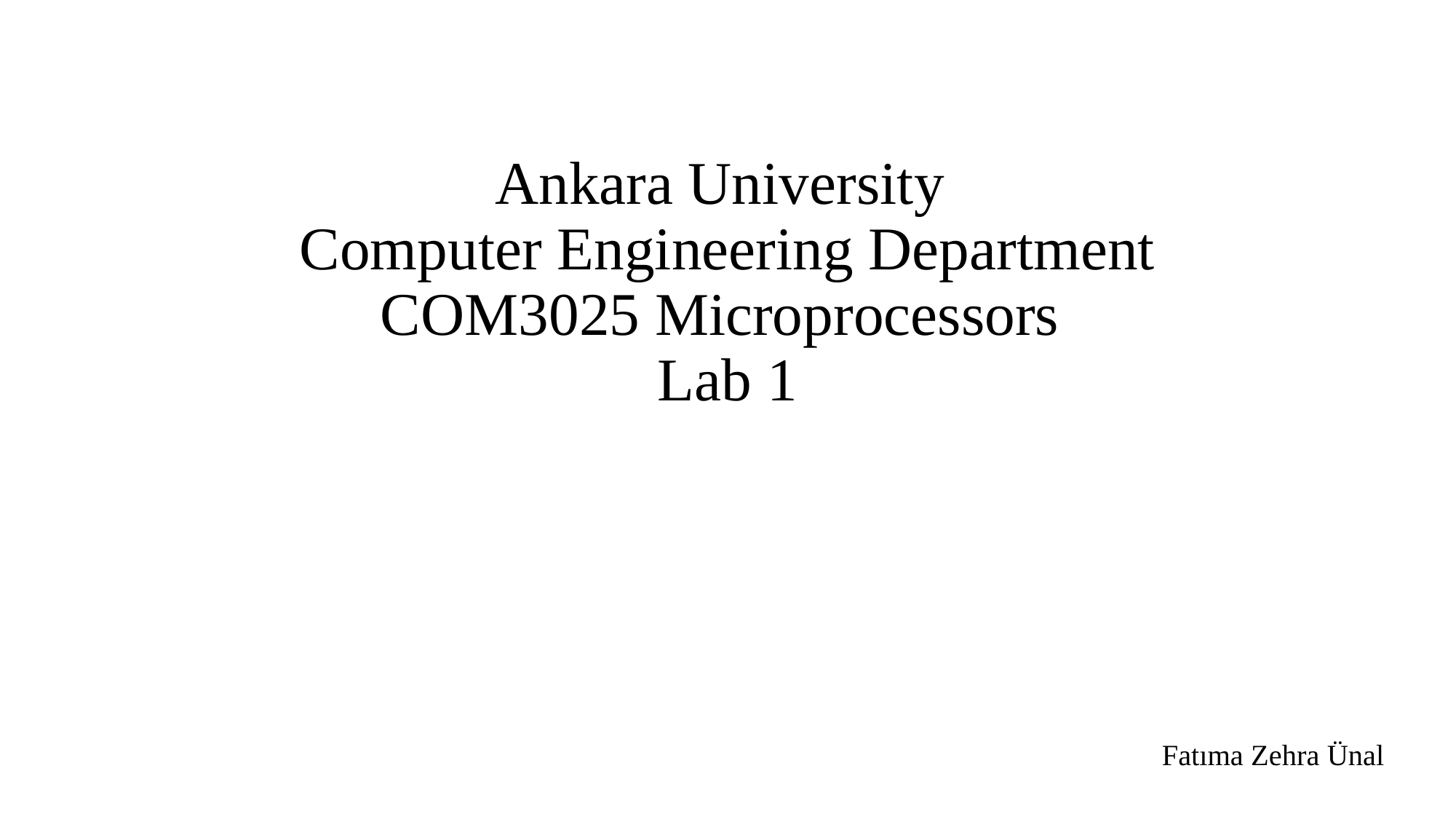

# Ankara University Computer Engineering Department COM3025 Microprocessors Lab 1
Fatıma Zehra Ünal